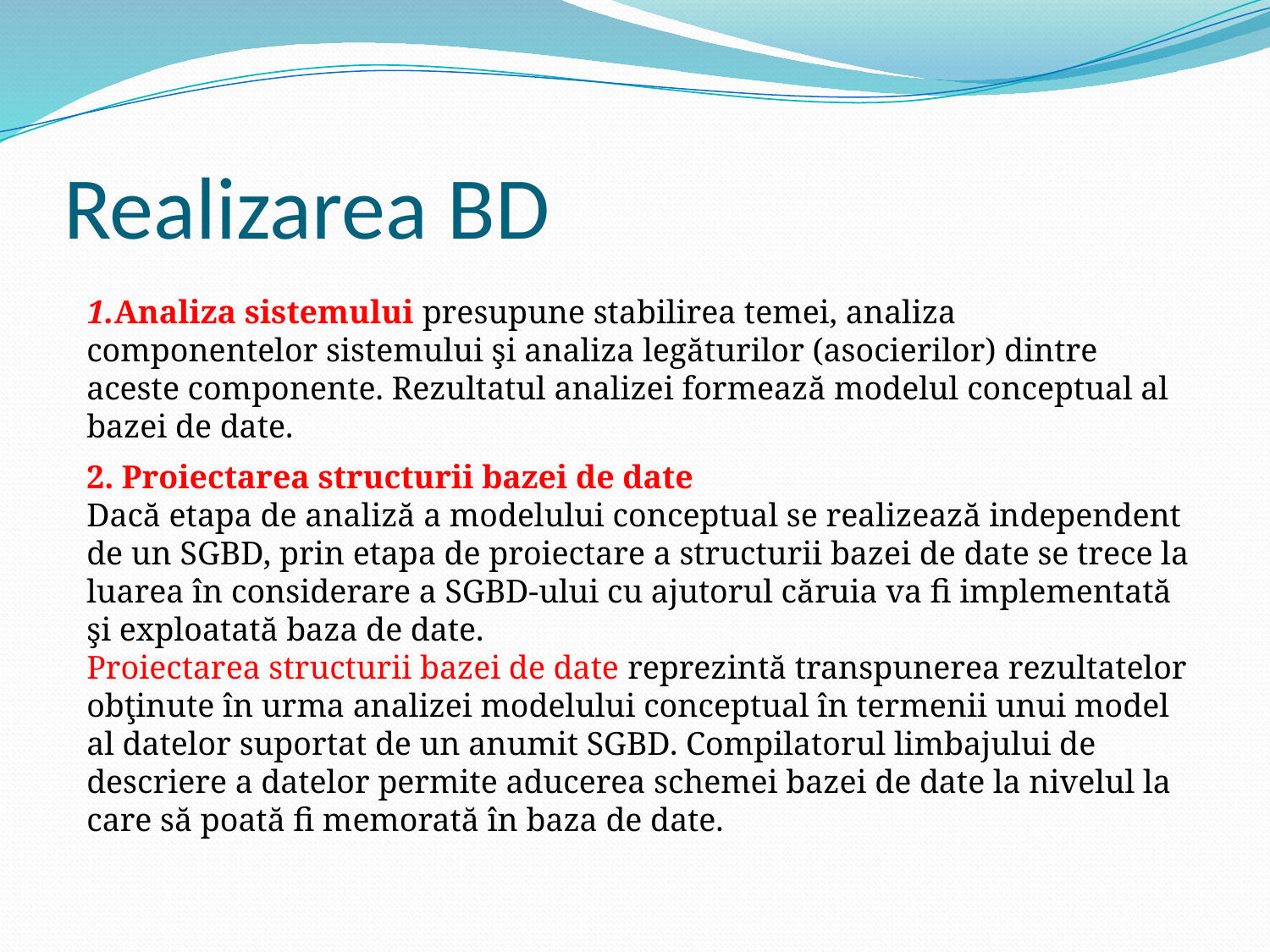

# Realizarea BD
1.Analiza sistemului presupune stabilirea temei, analiza componentelor sistemului şi analiza legăturilor (asocierilor) dintre aceste componente. Rezultatul analizei formează modelul conceptual al bazei de date.

2. Proiectarea structurii bazei de date
Dacă etapa de analiză a modelului conceptual se realizează independent de un SGBD, prin etapa de proiectare a structurii bazei de date se trece la luarea în considerare a SGBD-ului cu ajutorul căruia va fi implementată şi exploatată baza de date.
Proiectarea structurii bazei de date reprezintă transpunerea rezultatelor obţinute în urma analizei modelului conceptual în termenii unui model al datelor suportat de un anumit SGBD. Compilatorul limbajului de descriere a datelor permite aducerea schemei bazei de date la nivelul la care să poată fi memorată în baza de date.